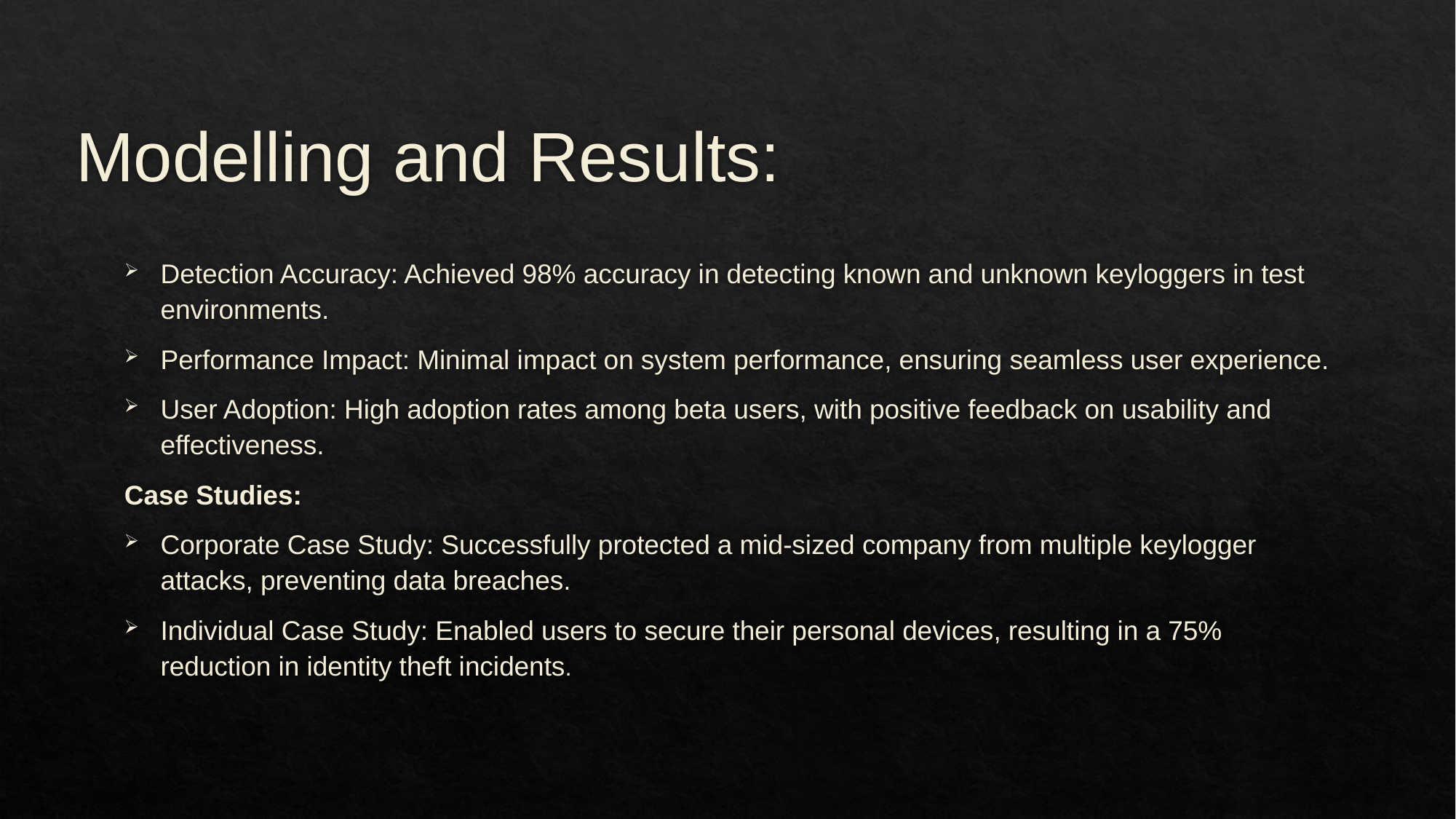

# Modelling and Results:
Detection Accuracy: Achieved 98% accuracy in detecting known and unknown keyloggers in test environments.
Performance Impact: Minimal impact on system performance, ensuring seamless user experience.
User Adoption: High adoption rates among beta users, with positive feedback on usability and effectiveness.
Case Studies:
Corporate Case Study: Successfully protected a mid-sized company from multiple keylogger attacks, preventing data breaches.
Individual Case Study: Enabled users to secure their personal devices, resulting in a 75% reduction in identity theft incidents.